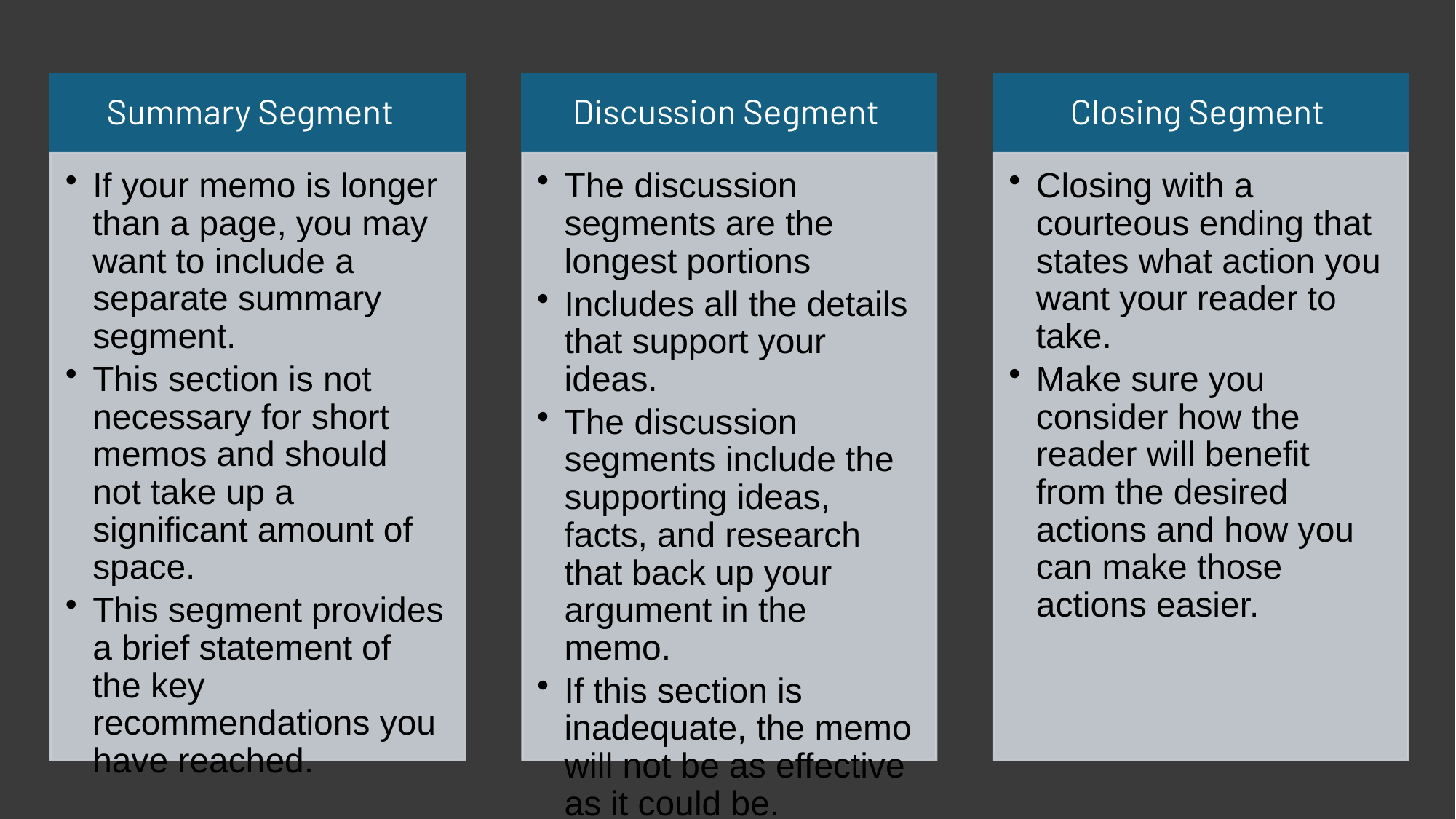

Summary Segment
If your memo is longer than a page, you may want to include a separate summary segment.
This section is not necessary for short memos and should not take up a significant amount of space.
This segment provides a brief statement of the key recommendations you have reached.
Discussion Segment
The discussion segments are the longest portions
Includes all the details that support your ideas.
The discussion segments include the supporting ideas, facts, and research that back up your argument in the memo.
If this section is inadequate, the memo will not be as effective as it could be.
Closing Segment
Closing with a courteous ending that states what action you want your reader to take.
Make sure you consider how the reader will benefit from the desired actions and how you can make those actions easier.